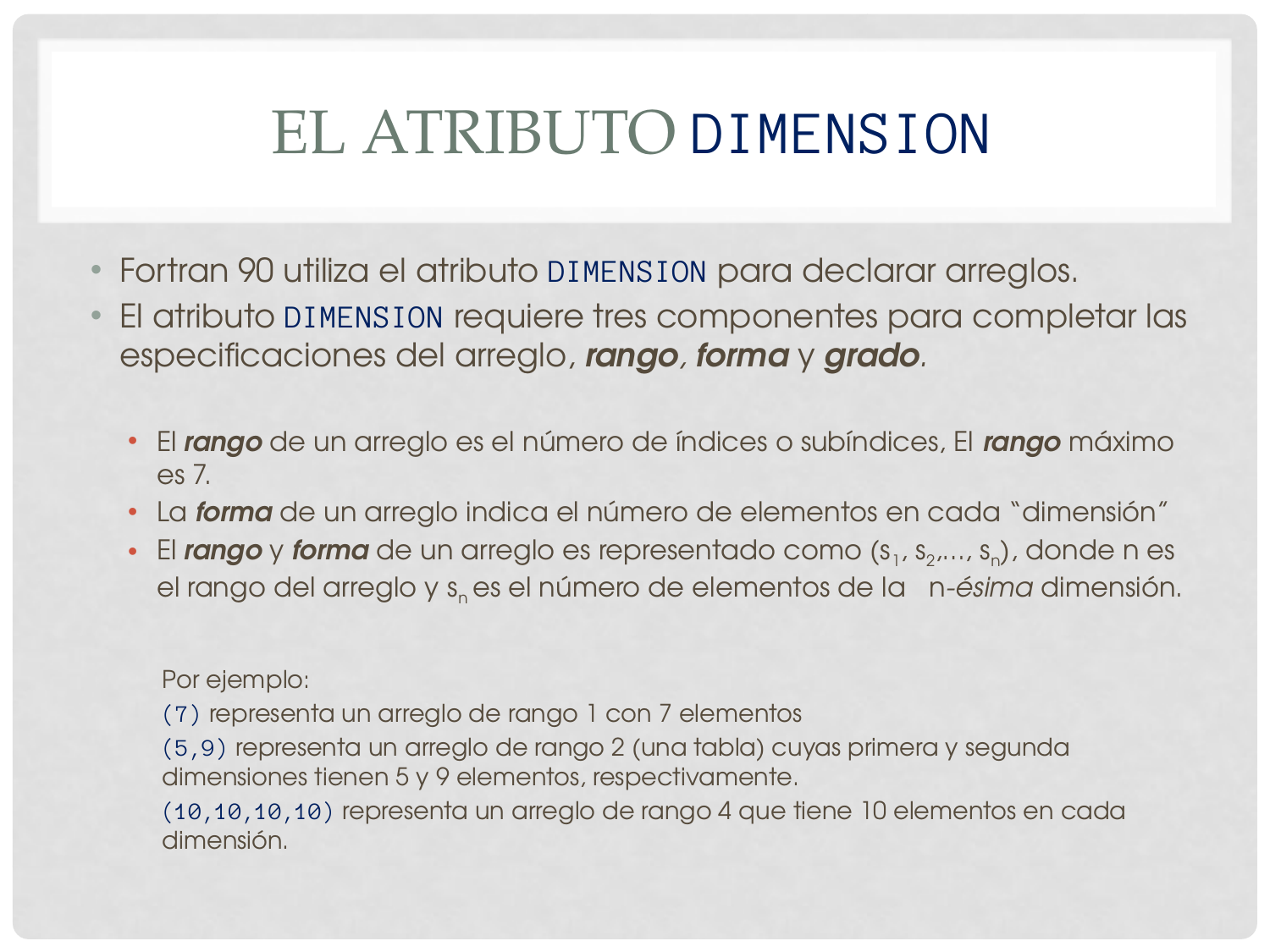

# El atributo DImension
Fortran 90 utiliza el atributo DIMENSION para declarar arreglos.
El atributo DIMENSION requiere tres componentes para completar las especificaciones del arreglo, rango, forma y grado.

El rango de un arreglo es el número de índices o subíndices, El rango máximo es 7.
La forma de un arreglo indica el número de elementos en cada “dimensión”
El rango y forma de un arreglo es representado como (s1, s2,…, sn), donde n es el rango del arreglo y sn es el número de elementos de la   n-ésima dimensión.

Por ejemplo:
(7) representa un arreglo de rango 1 con 7 elementos
(5,9) representa un arreglo de rango 2 (una tabla) cuyas primera y segunda dimensiones tienen 5 y 9 elementos, respectivamente.
(10,10,10,10) representa un arreglo de rango 4 que tiene 10 elementos en cada dimensión.